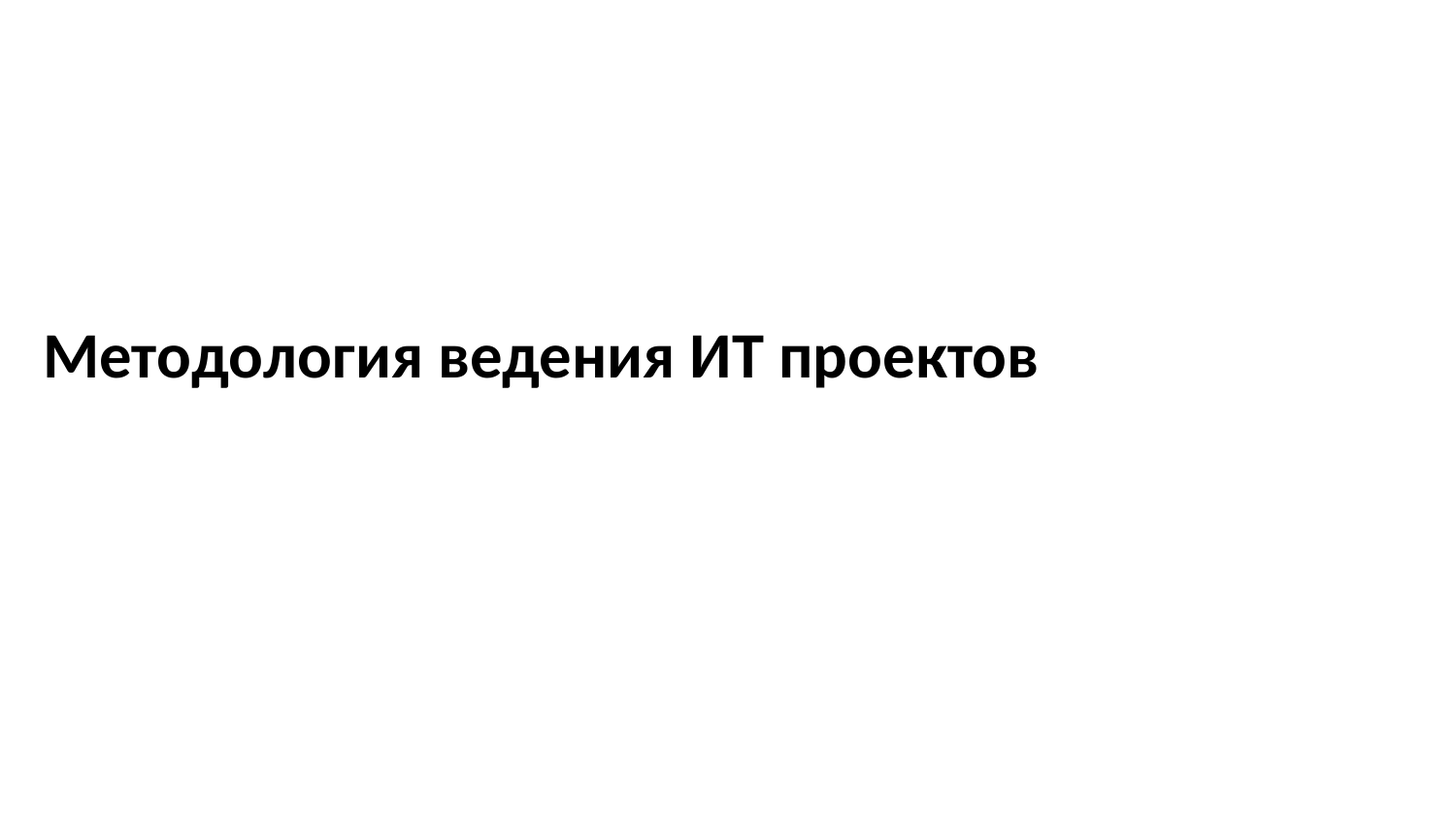

Методология ведения ИТ проектов
Докладчик: Вьюнков Д.Ю.